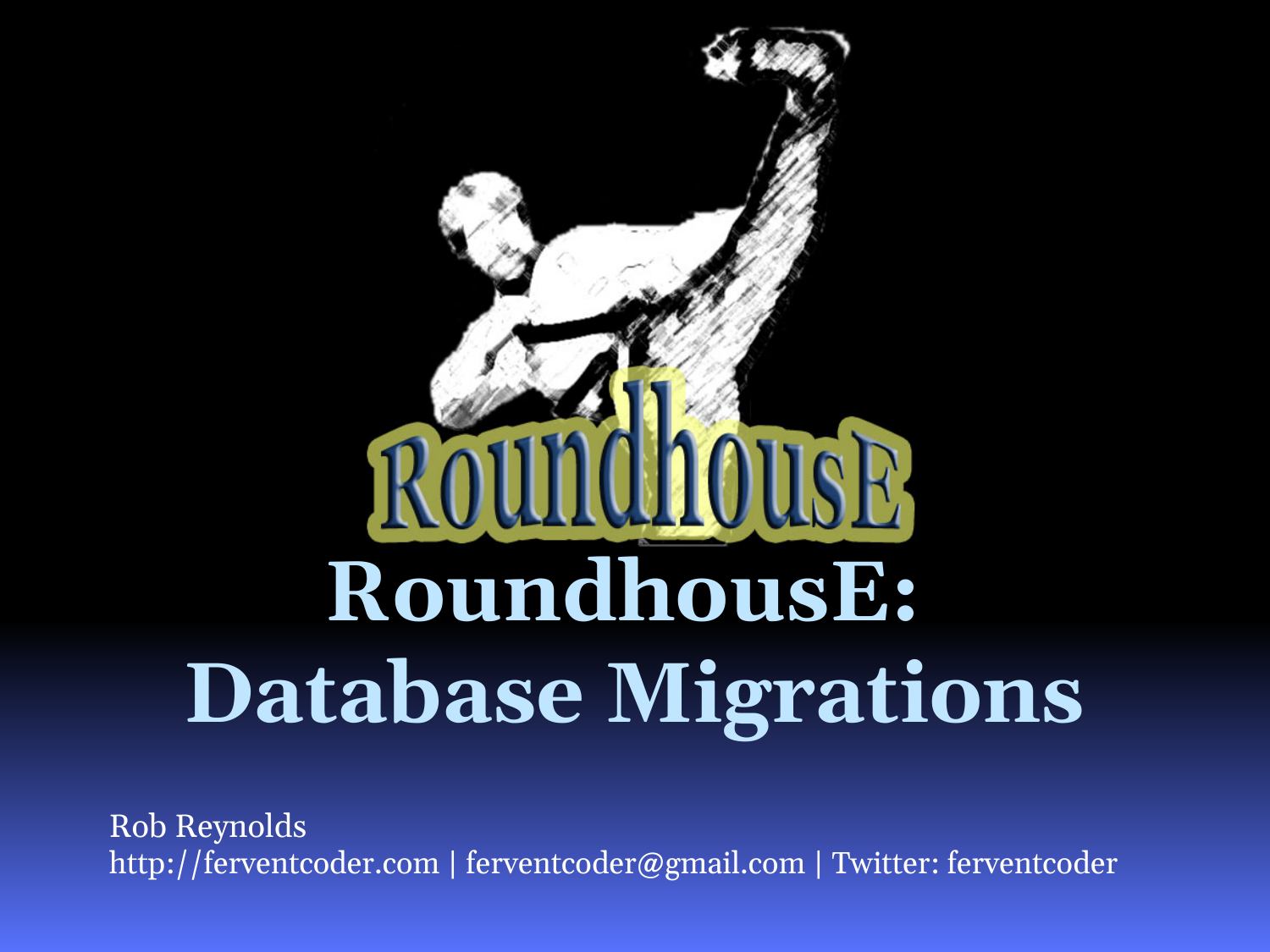

# RoundhousE: Database Migrations
Rob Reynolds
http://ferventcoder.com | ferventcoder@gmail.com | Twitter: ferventcoder